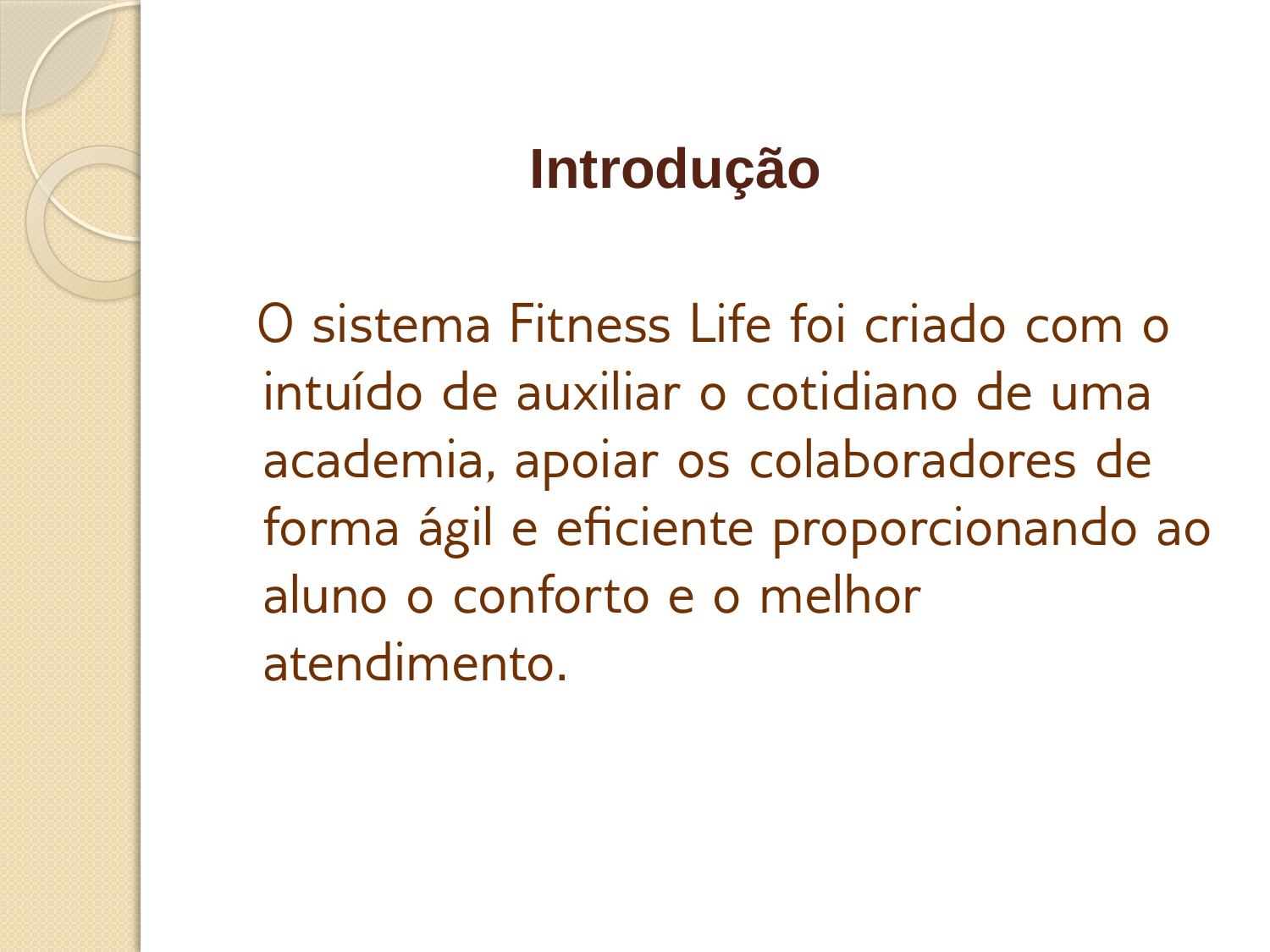

# Introdução

  O sistema Fitness Life foi criado com o intuído de auxiliar o cotidiano de uma academia, apoiar os colaboradores de forma ágil e eficiente proporcionando ao aluno o conforto e o melhor atendimento.